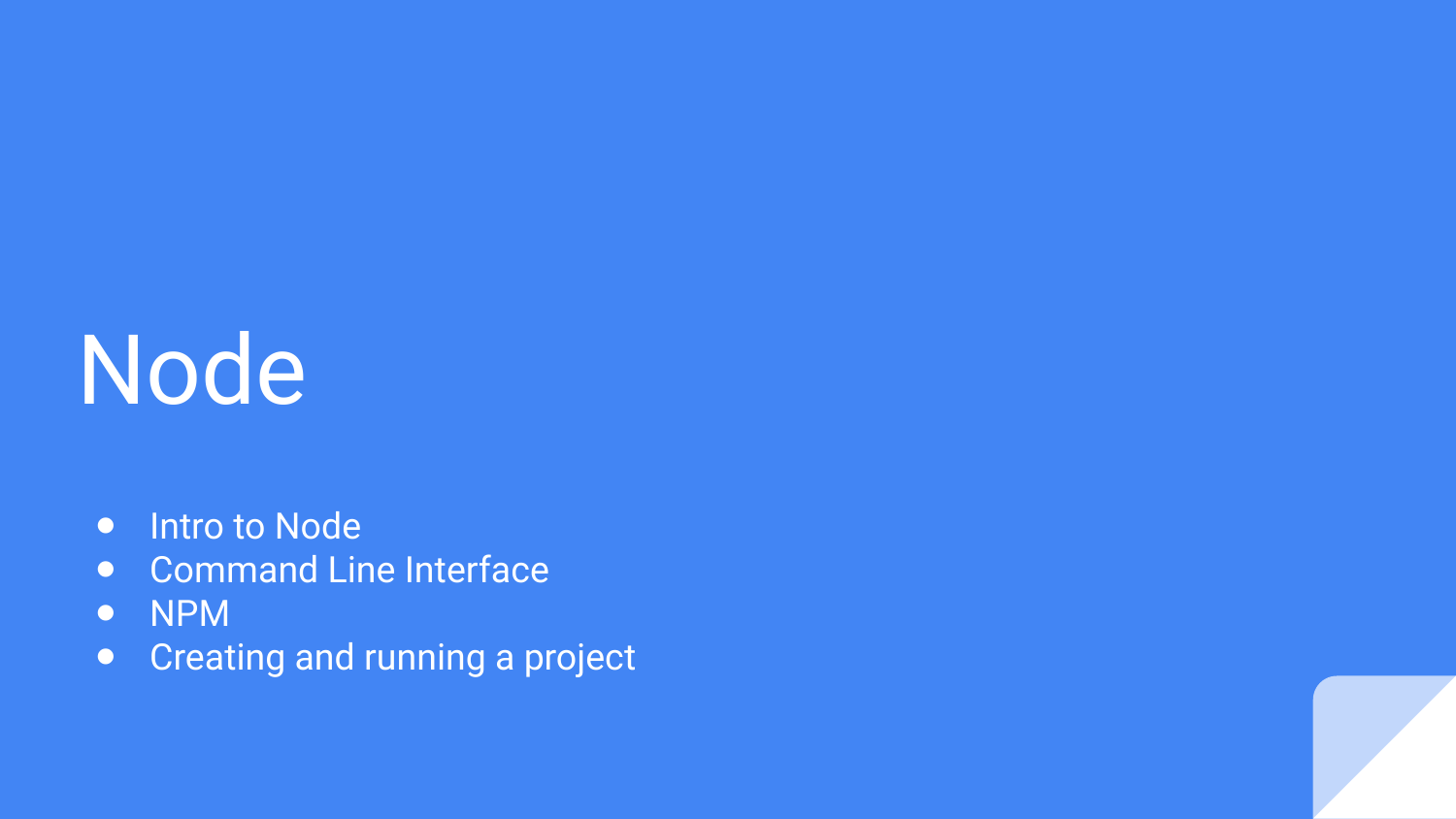

# Node

Intro to Node
Command Line Interface
NPM
Creating and running a project